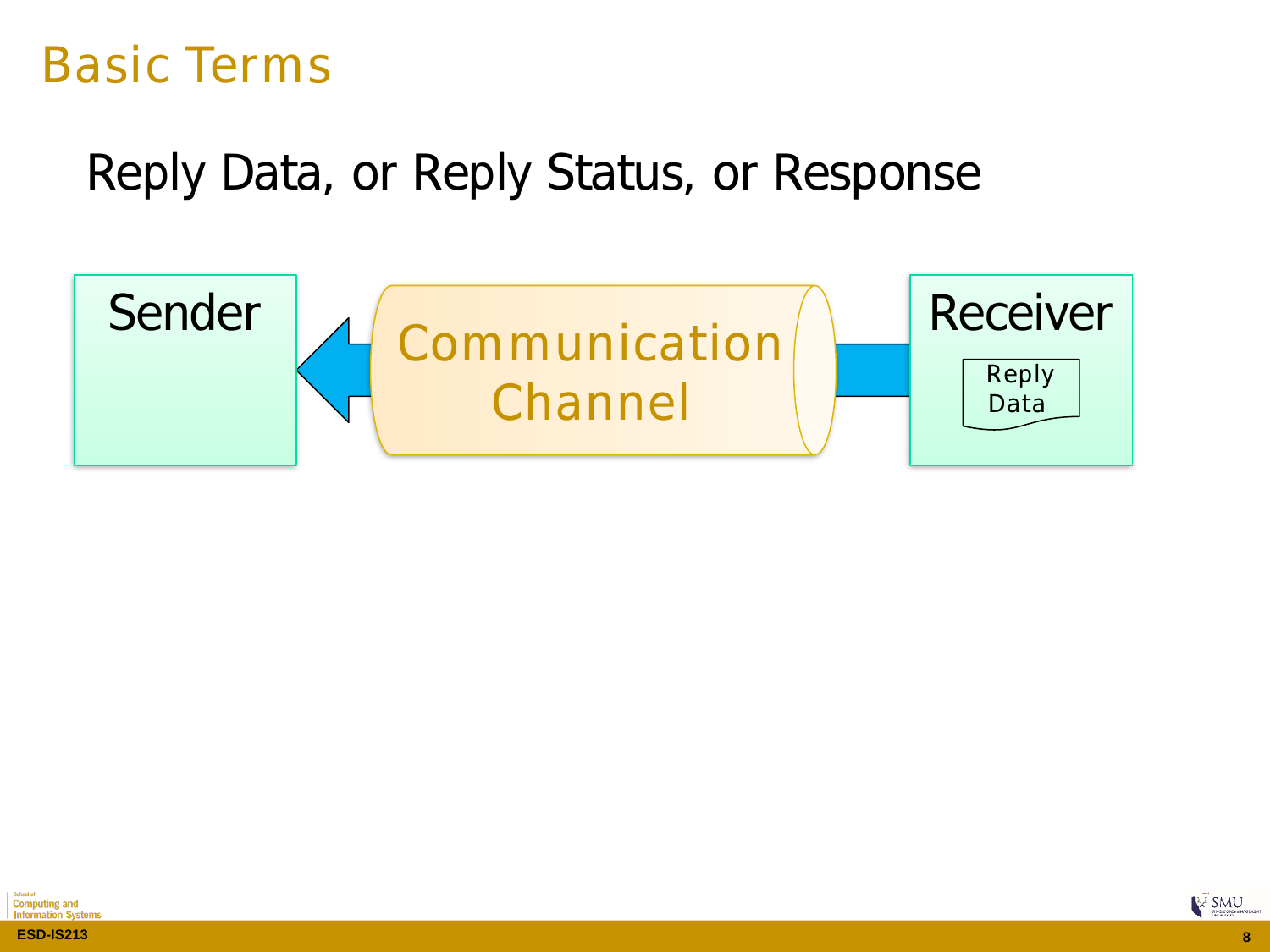

# Basic Terms
Reply Data, or Reply Status, or Response
Sender
Receiver

Communication Channel

Reply Data
8